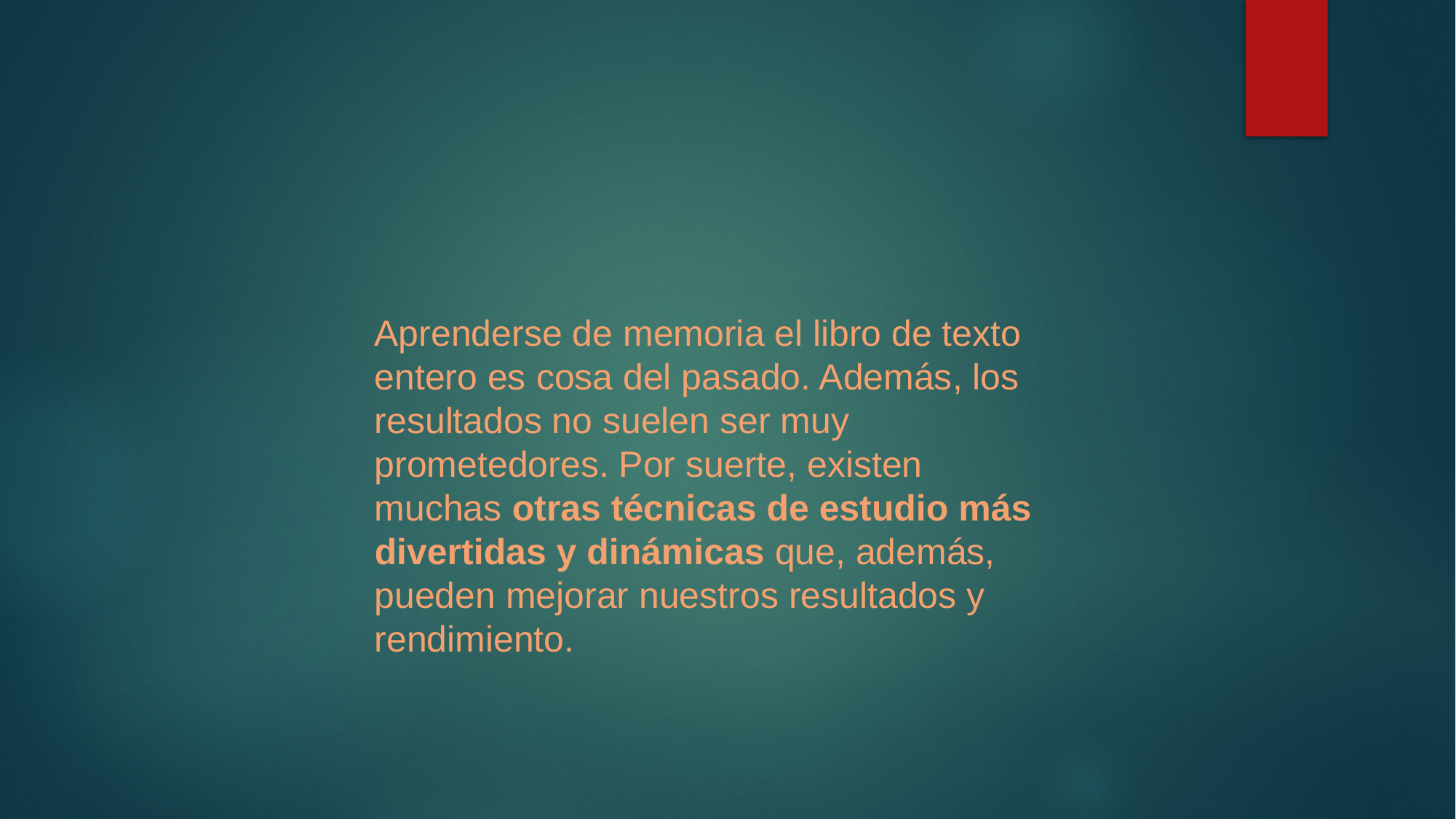

Aprenderse de memoria el libro de texto entero es cosa del pasado. Además, los resultados no suelen ser muy prometedores. Por suerte, existen muchas otras técnicas de estudio más divertidas y dinámicas que, además, pueden mejorar nuestros resultados y rendimiento.